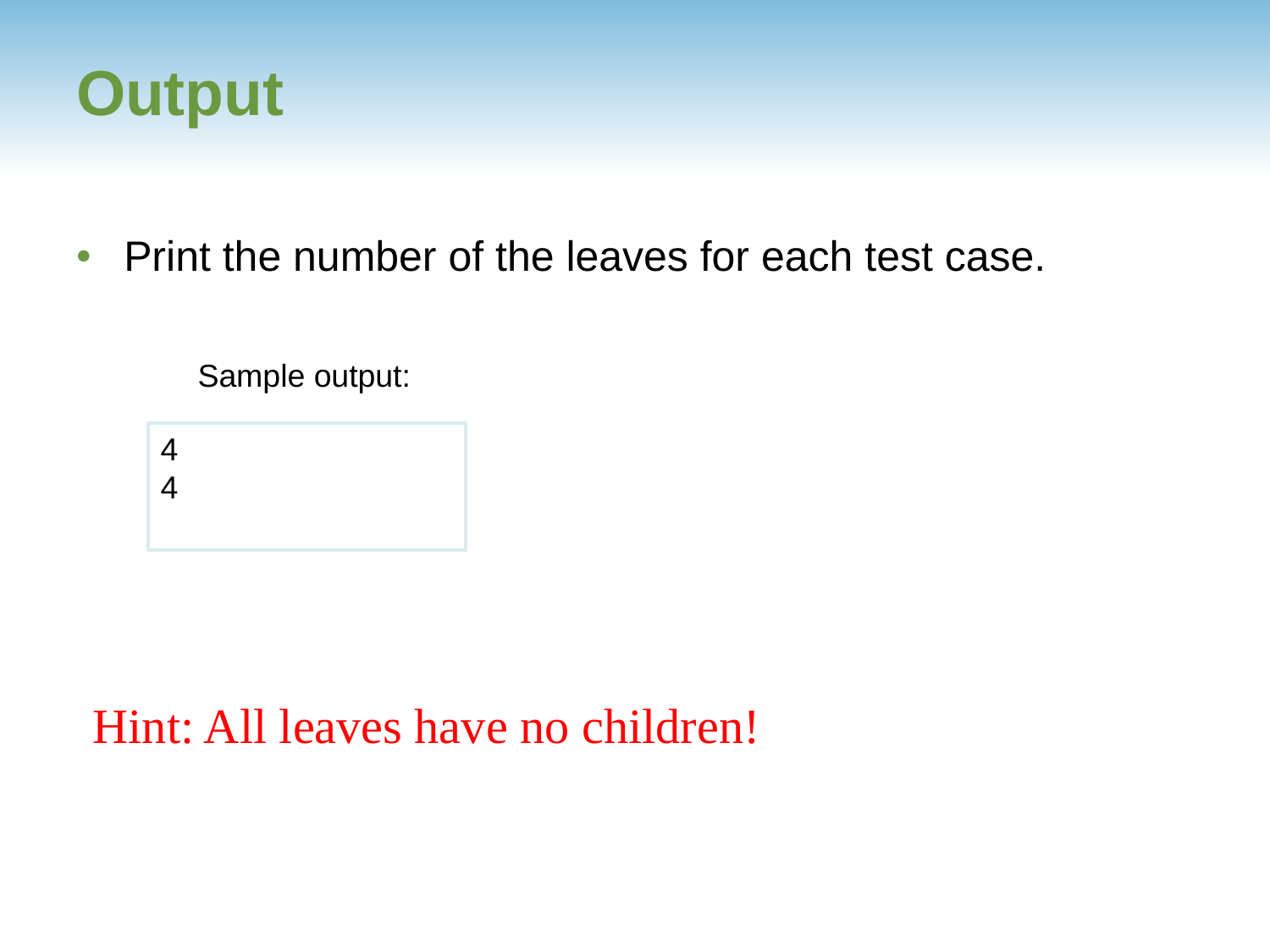

# Output
Print the number of the leaves for each test case.

Sample output:
4
4

Hint: All leaves have no children!